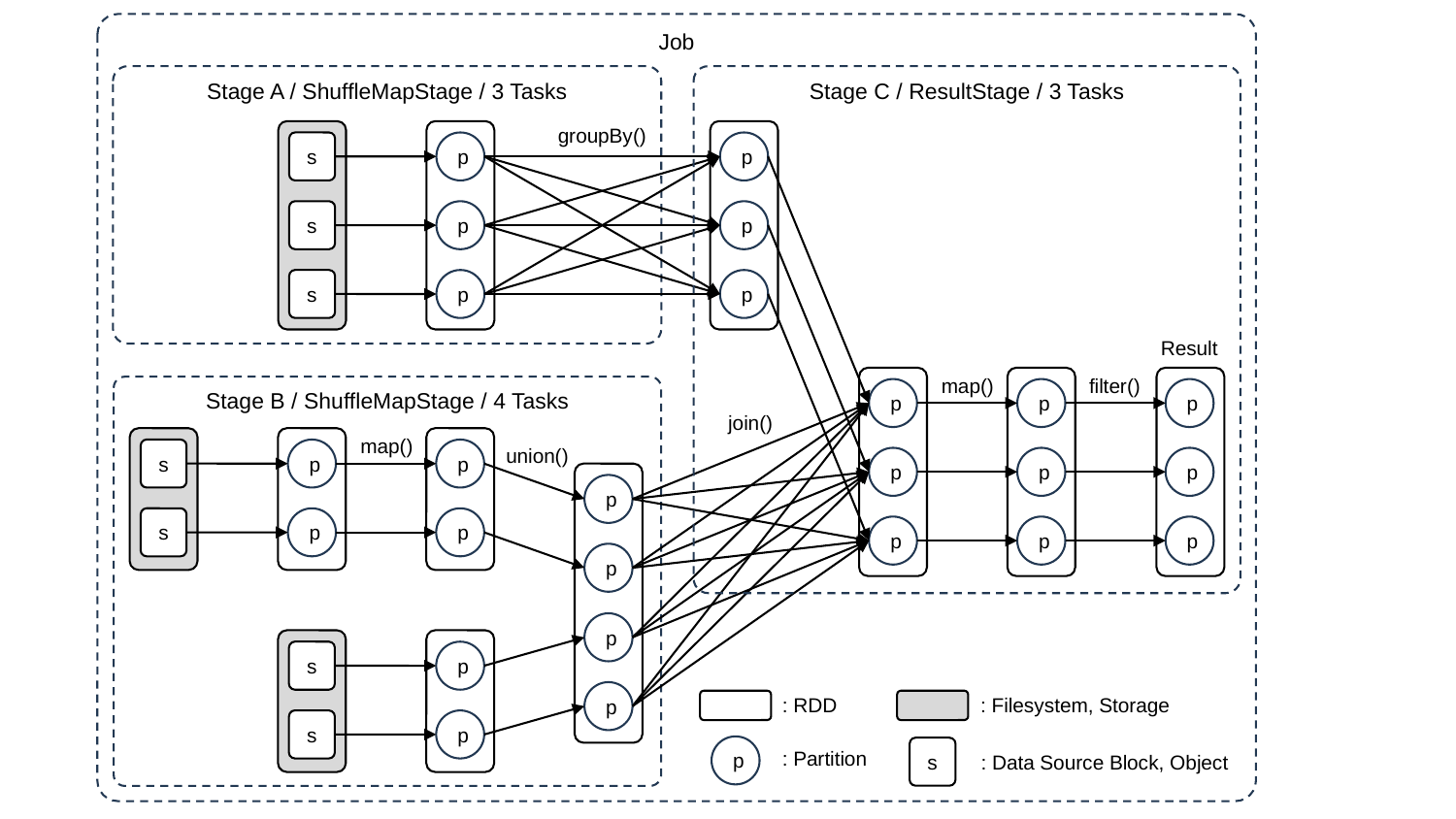

Spark RDD
Job
Stage A / ShuffleMapStage / 3 Tasks
Stage C / ResultStage / 3 Tasks
groupBy()

s
p
p
s
p
p
s
p
p
Result
map()
filter()

Stage B / ShuffleMapStage / 4 Tasks
p
p
p
join()
map()

union()
s
p
p
p
p
p

p
s
p
p
p
p
p
p
p

s
p
p
: RDD
: Filesystem, Storage

s
p
p
s
: Partition
: Data Source Block, Object